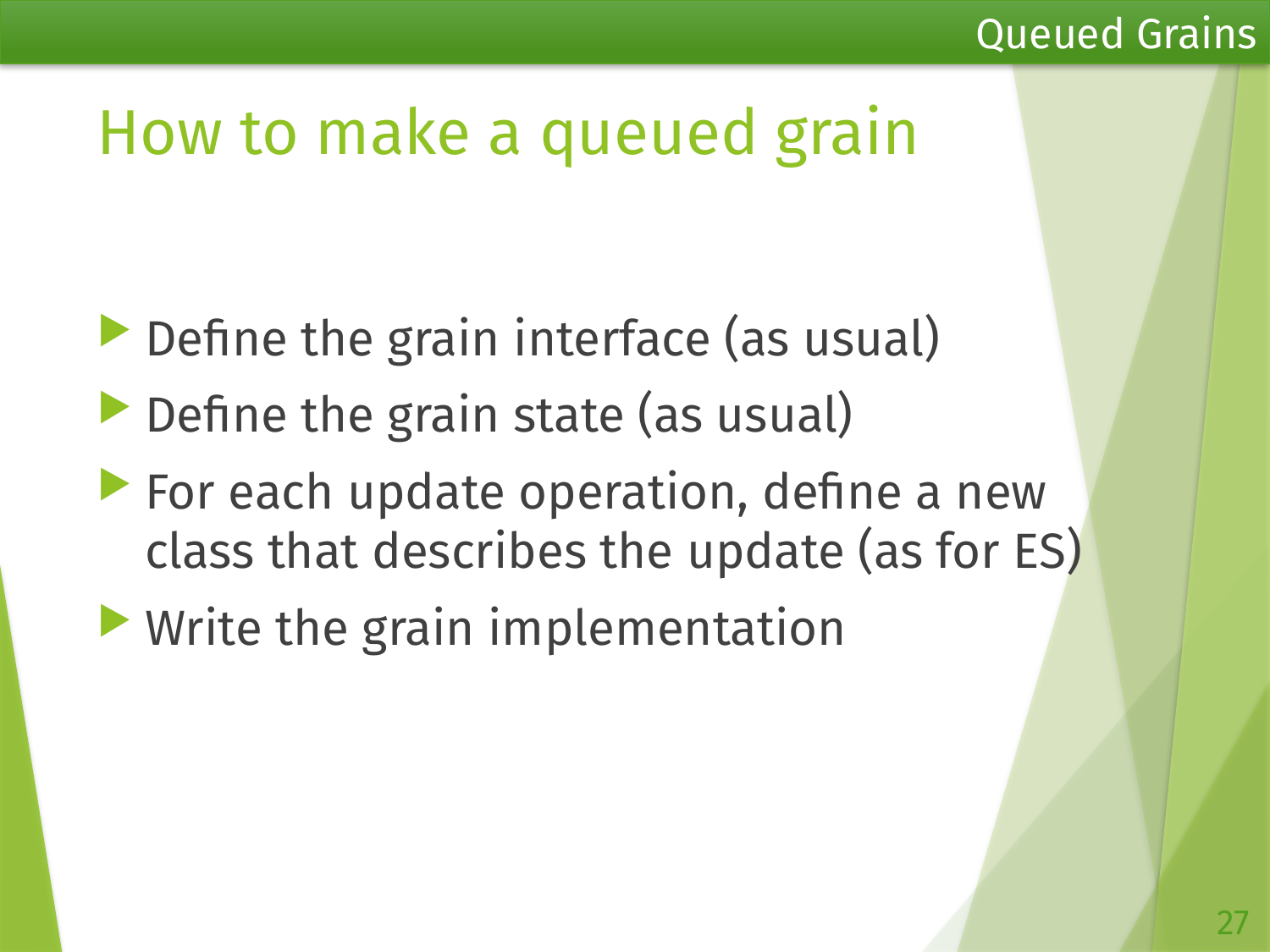

Queued Grains
# How to make a queued grain
Define the grain interface (as usual)
Define the grain state (as usual)
For each update operation, define a new class that describes the update (as for ES)
Write the grain implementation
27